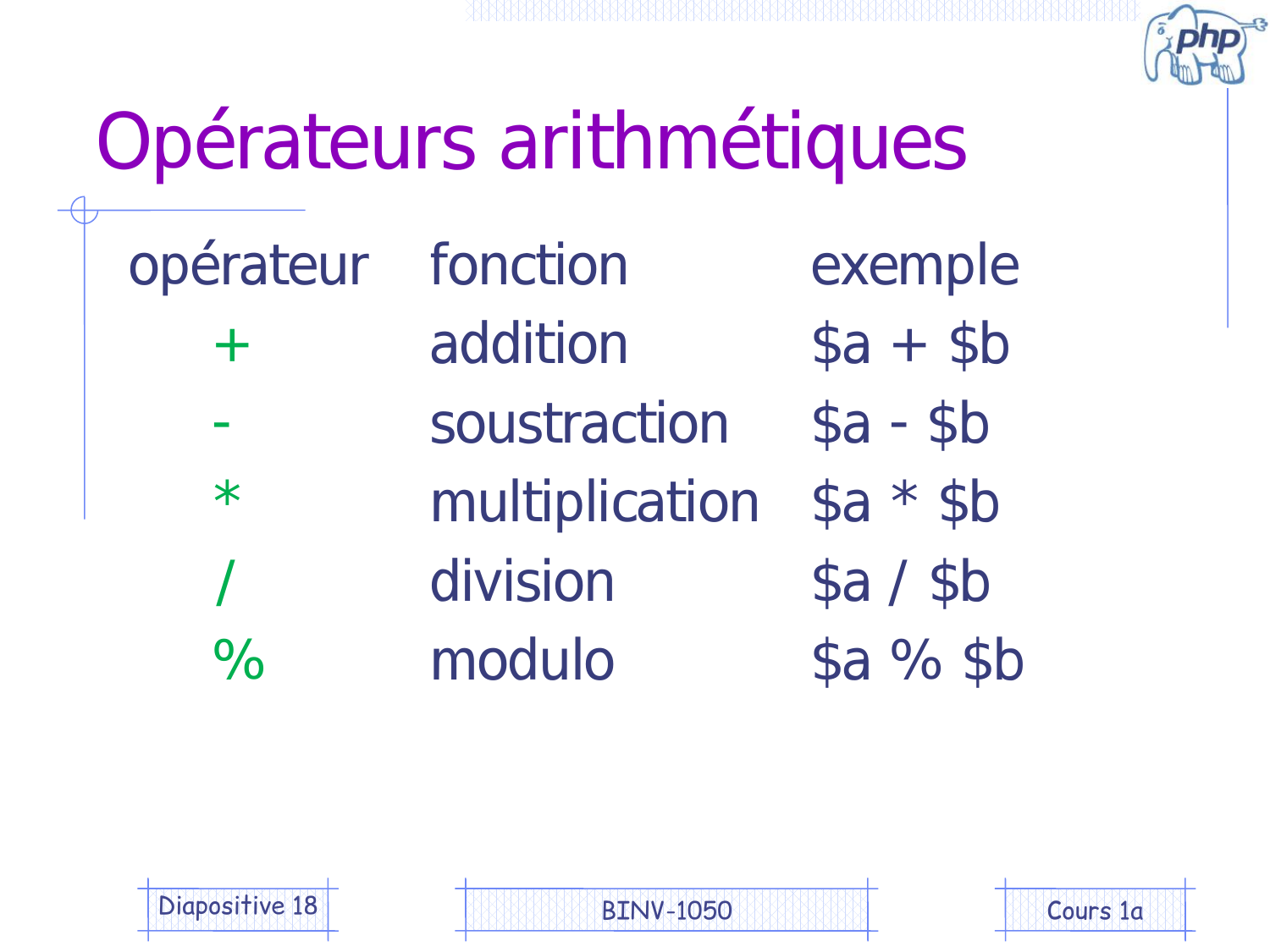

# Opérateurs arithmétiques
opérateur  	fonction  		exemple
	  +  		addition  		$a + $b
	  -  		soustraction  	$a - $b
	  *  		multiplication  	$a * $b
     /  		division  		$a / $b
	  %  		modulo      	$a % $b
Diapositive 18
BINV-1050
Cours 1a